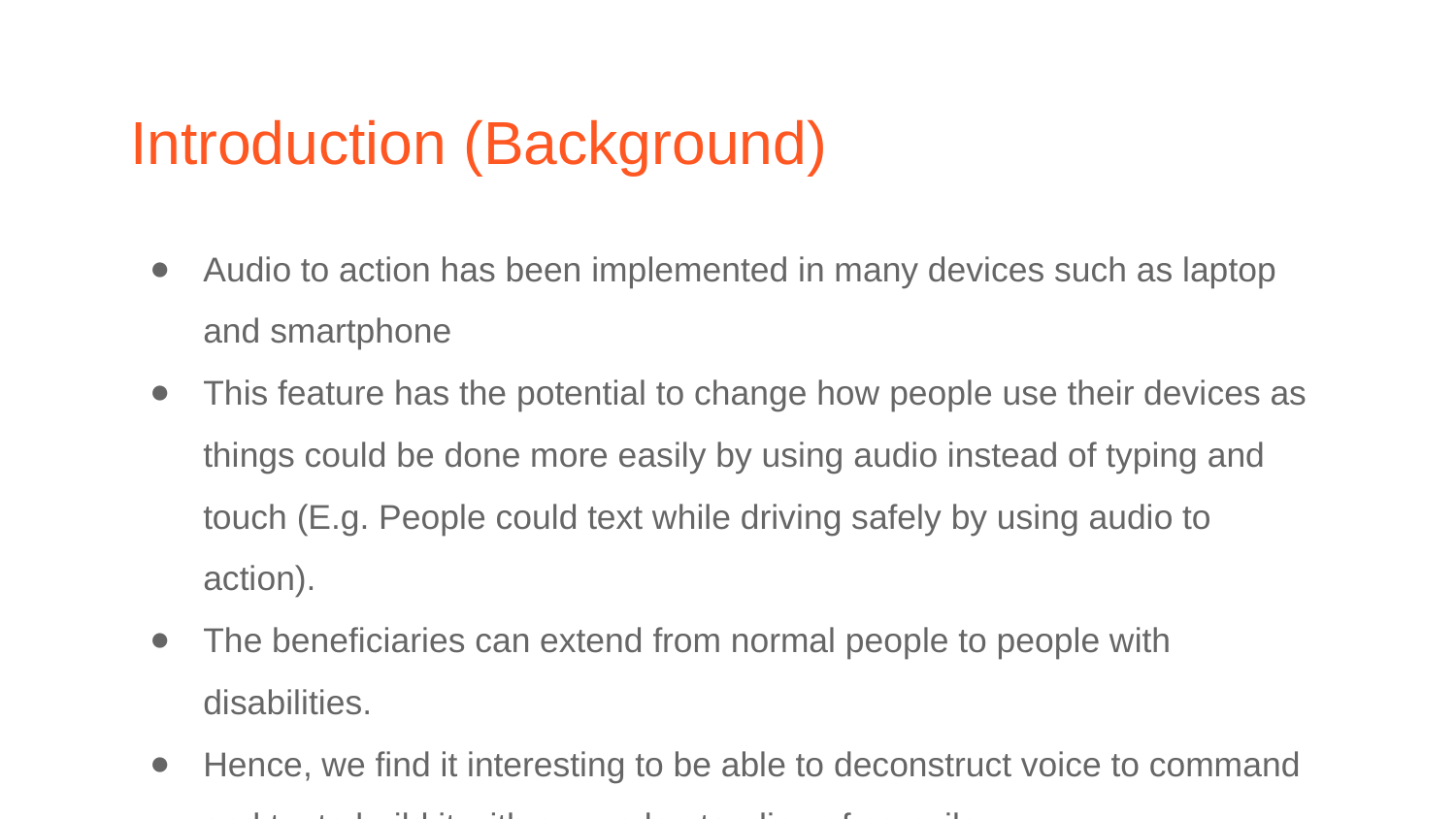

# Introduction (Background)
Audio to action has been implemented in many devices such as laptop and smartphone
This feature has the potential to change how people use their devices as things could be done more easily by using audio instead of typing and touch (E.g. People could text while driving safely by using audio to action).
The beneficiaries can extend from normal people to people with disabilities.
Hence, we find it interesting to be able to deconstruct voice to command and try to build it with our understanding of compiler..